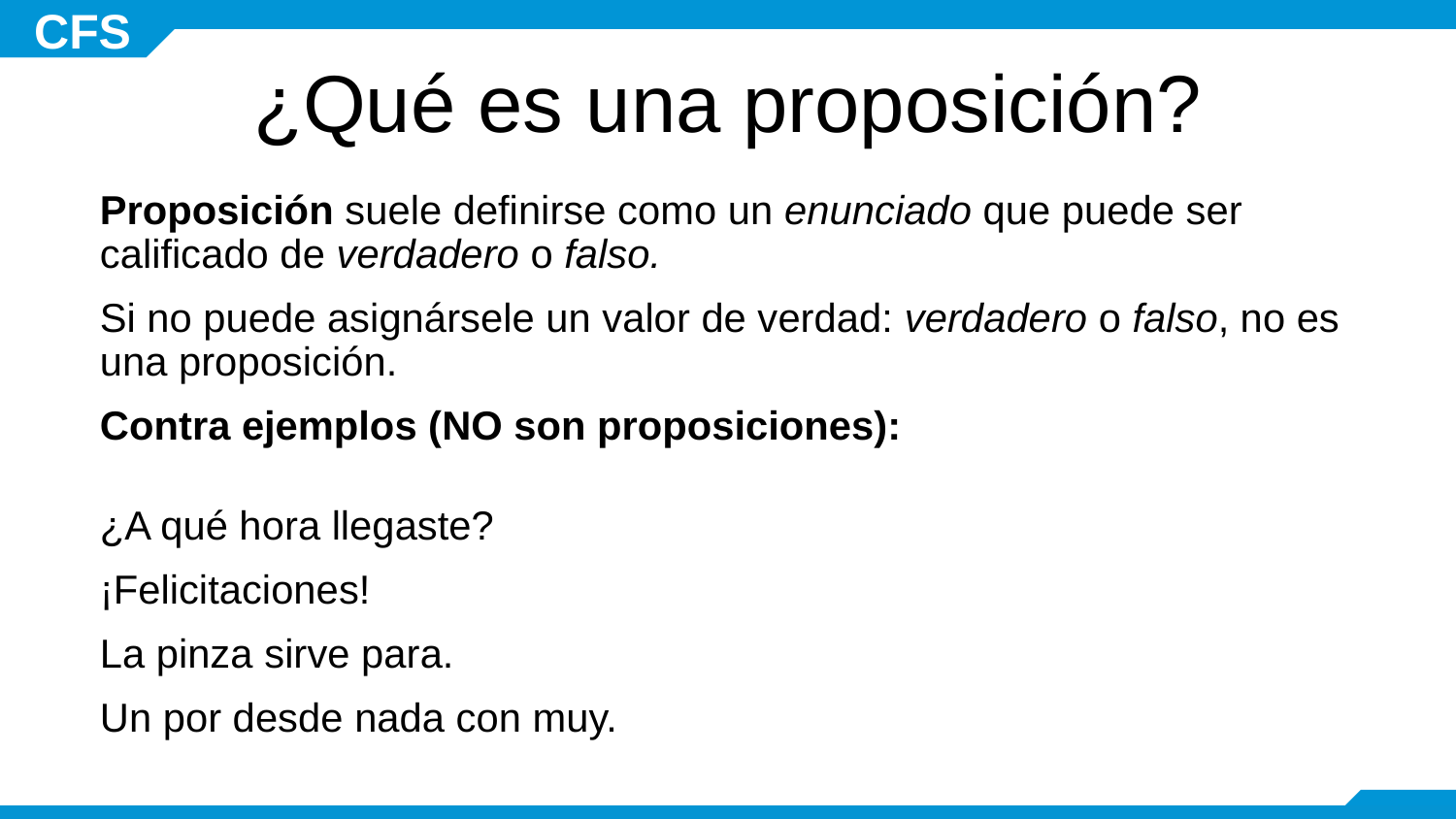

# ¿Qué es una proposición?
Proposición suele definirse como un enunciado que puede ser calificado de verdadero o falso.
Si no puede asignársele un valor de verdad: verdadero o falso, no es una proposición.
Contra ejemplos (NO son proposiciones):

¿A qué hora llegaste?
¡Felicitaciones!
La pinza sirve para.
Un por desde nada con muy.